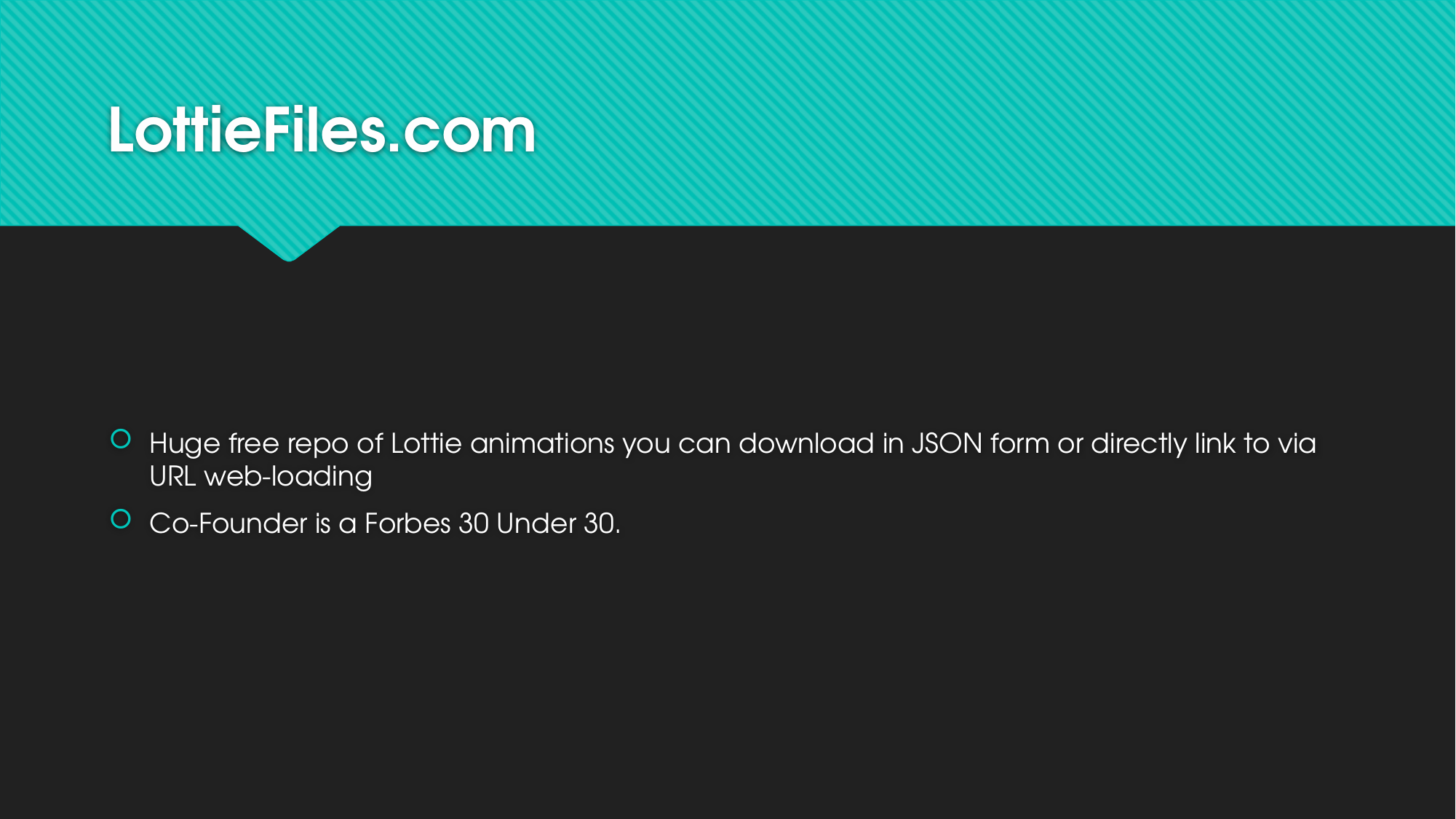

# LottieFiles.com
Huge free repo of Lottie animations you can download in JSON form or directly link to via URL web-loading
Co-Founder is a Forbes 30 Under 30.